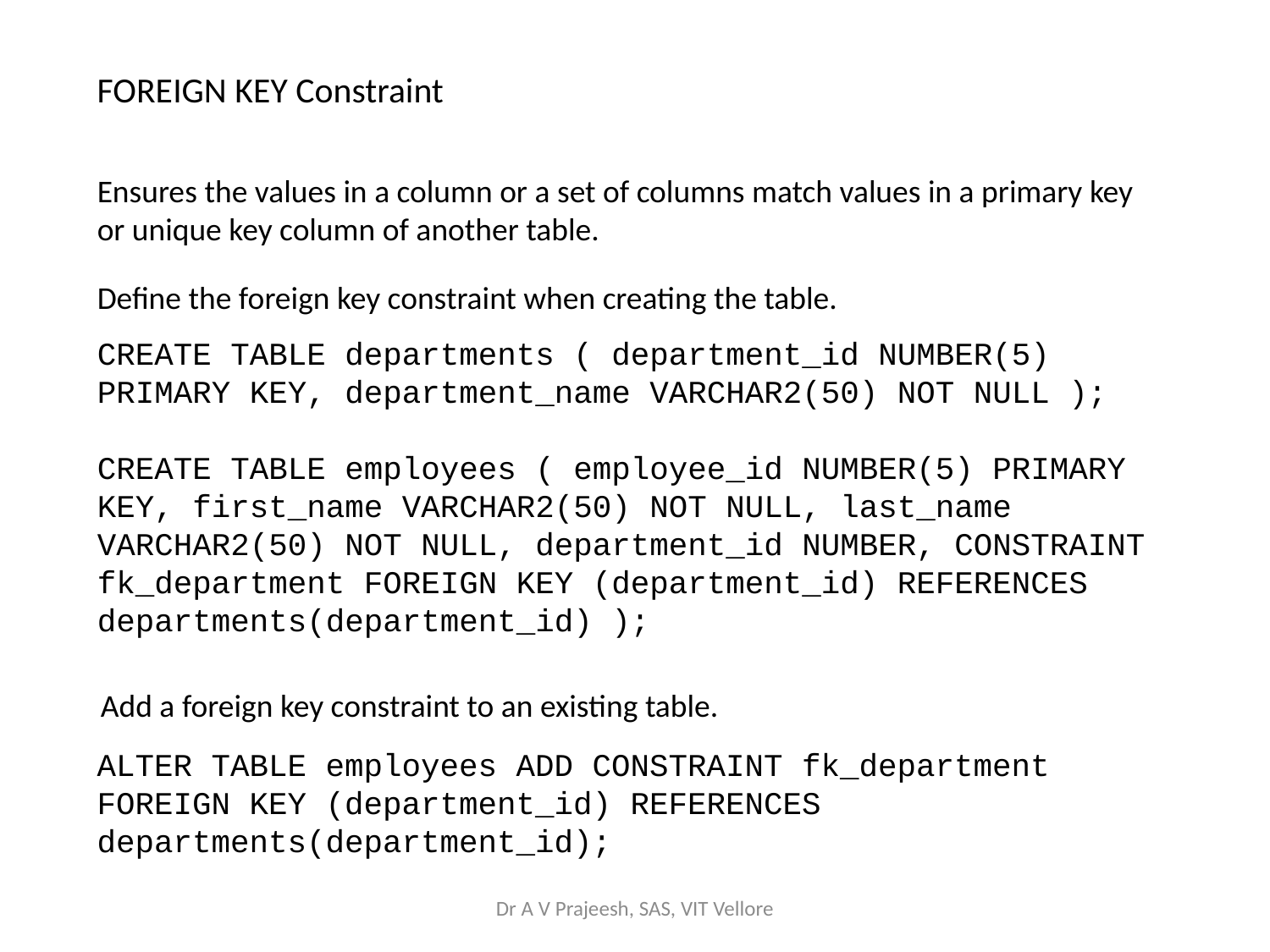

FOREIGN KEY Constraint
Ensures the values in a column or a set of columns match values in a primary key or unique key column of another table.
Define the foreign key constraint when creating the table.
CREATE TABLE departments ( department_id NUMBER(5) PRIMARY KEY, department_name VARCHAR2(50) NOT NULL );

CREATE TABLE employees ( employee_id NUMBER(5) PRIMARY KEY, first_name VARCHAR2(50) NOT NULL, last_name VARCHAR2(50) NOT NULL, department_id NUMBER, CONSTRAINT fk_department FOREIGN KEY (department_id) REFERENCES departments(department_id) );

Add a foreign key constraint to an existing table.

ALTER TABLE employees ADD CONSTRAINT fk_department FOREIGN KEY (department_id) REFERENCES departments(department_id);
Dr A V Prajeesh, SAS, VIT Vellore